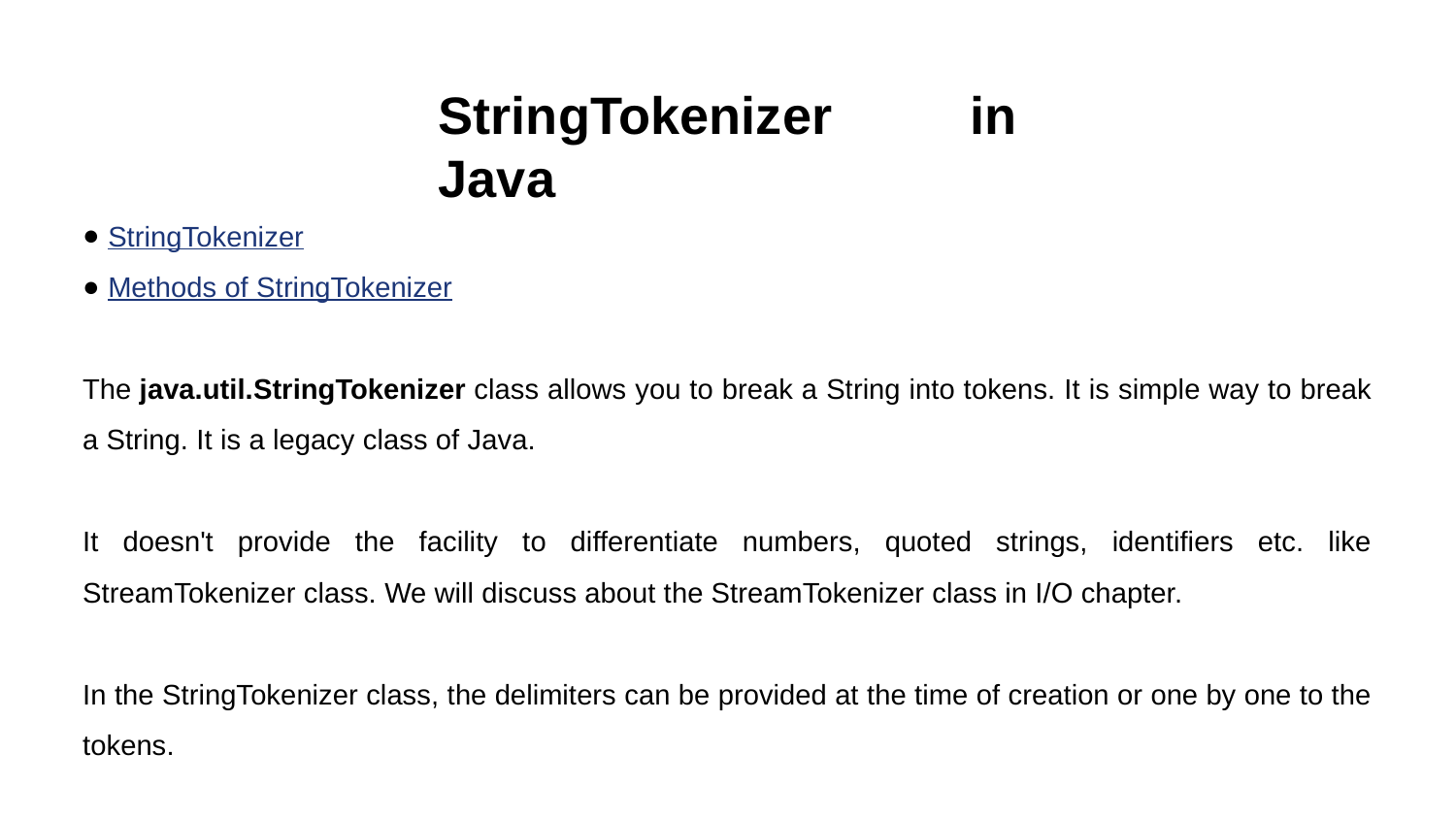

StringTokenizer in Java

 StringTokenizer
 Methods of StringTokenizer

The java.util.StringTokenizer class allows you to break a String into tokens. It is simple way to break a String. It is a legacy class of Java.

It doesn't provide the facility to differentiate numbers, quoted strings, identifiers etc. like StreamTokenizer class. We will discuss about the StreamTokenizer class in I/O chapter.

In the StringTokenizer class, the delimiters can be provided at the time of creation or one by one to the tokens.